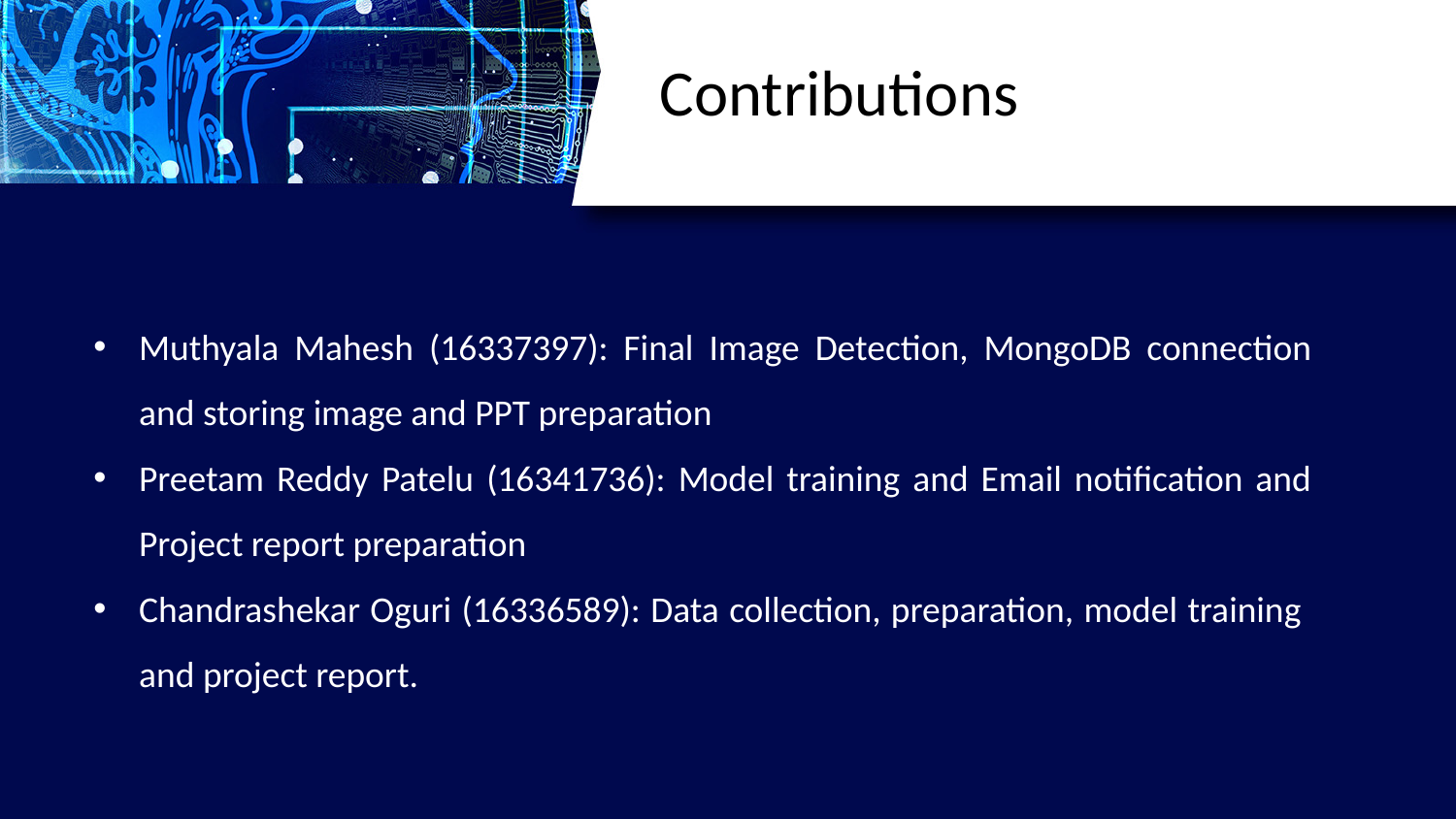

Contributions
Muthyala Mahesh (16337397): Final Image Detection, MongoDB connection and storing image and PPT preparation
Preetam Reddy Patelu (16341736): Model training and Email notification and Project report preparation
Chandrashekar Oguri (16336589): Data collection, preparation, model training  and project report.